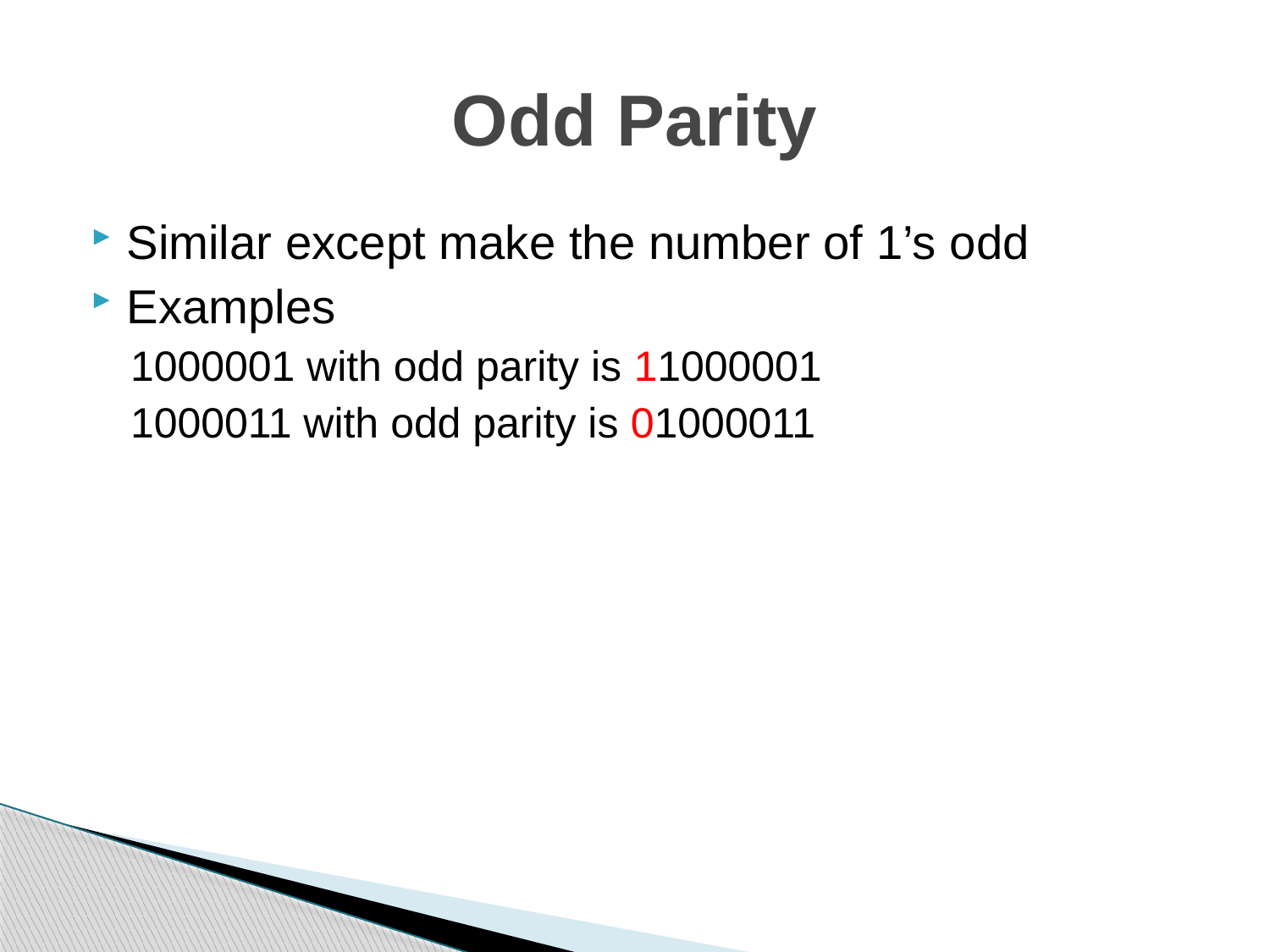

# Odd Parity
Similar except make the number of 1’s odd
Examples
1000001 with odd parity is 11000001
1000011 with odd parity is 01000011